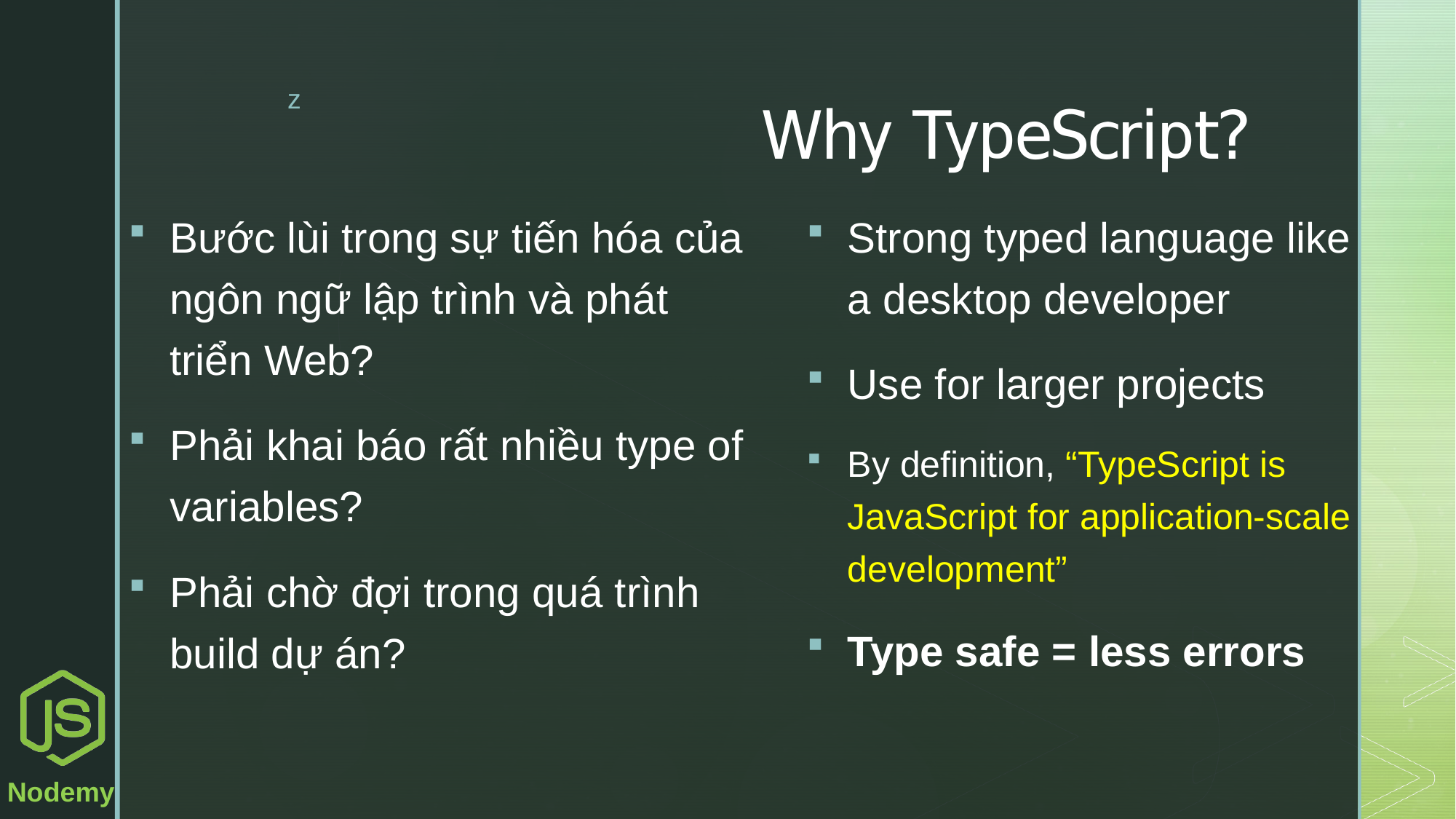

# Why TypeScript?
Bước lùi trong sự tiến hóa của ngôn ngữ lập trình và phát triển Web?
Phải khai báo rất nhiều type of variables?
Phải chờ đợi trong quá trình build dự án?
Strong typed language like a desktop developer
Use for larger projects
By definition, “TypeScript is JavaScript for application-scale development”
Type safe = less errors